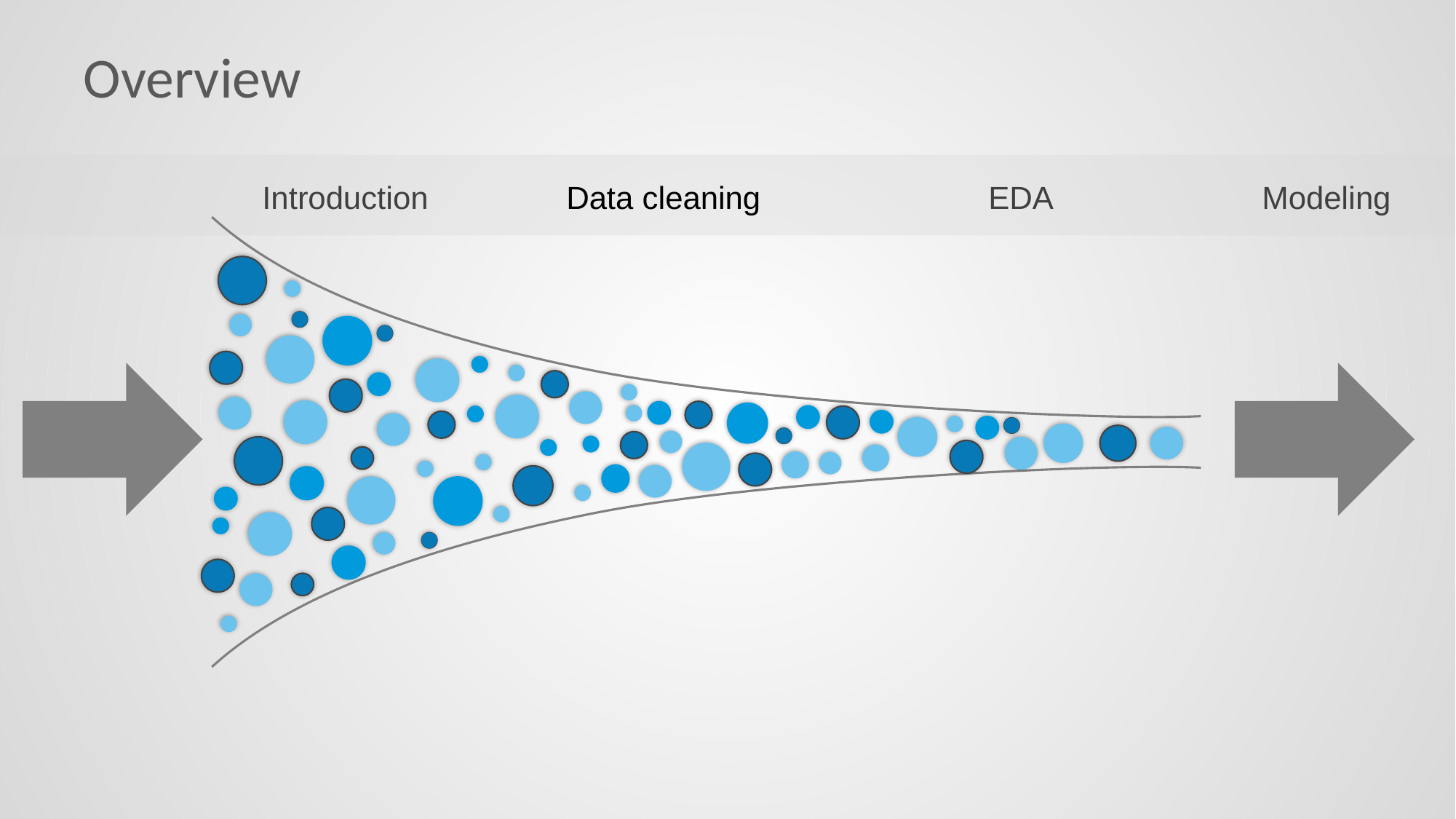

# Overview

Introduction
Data cleaning
EDA
Modeling